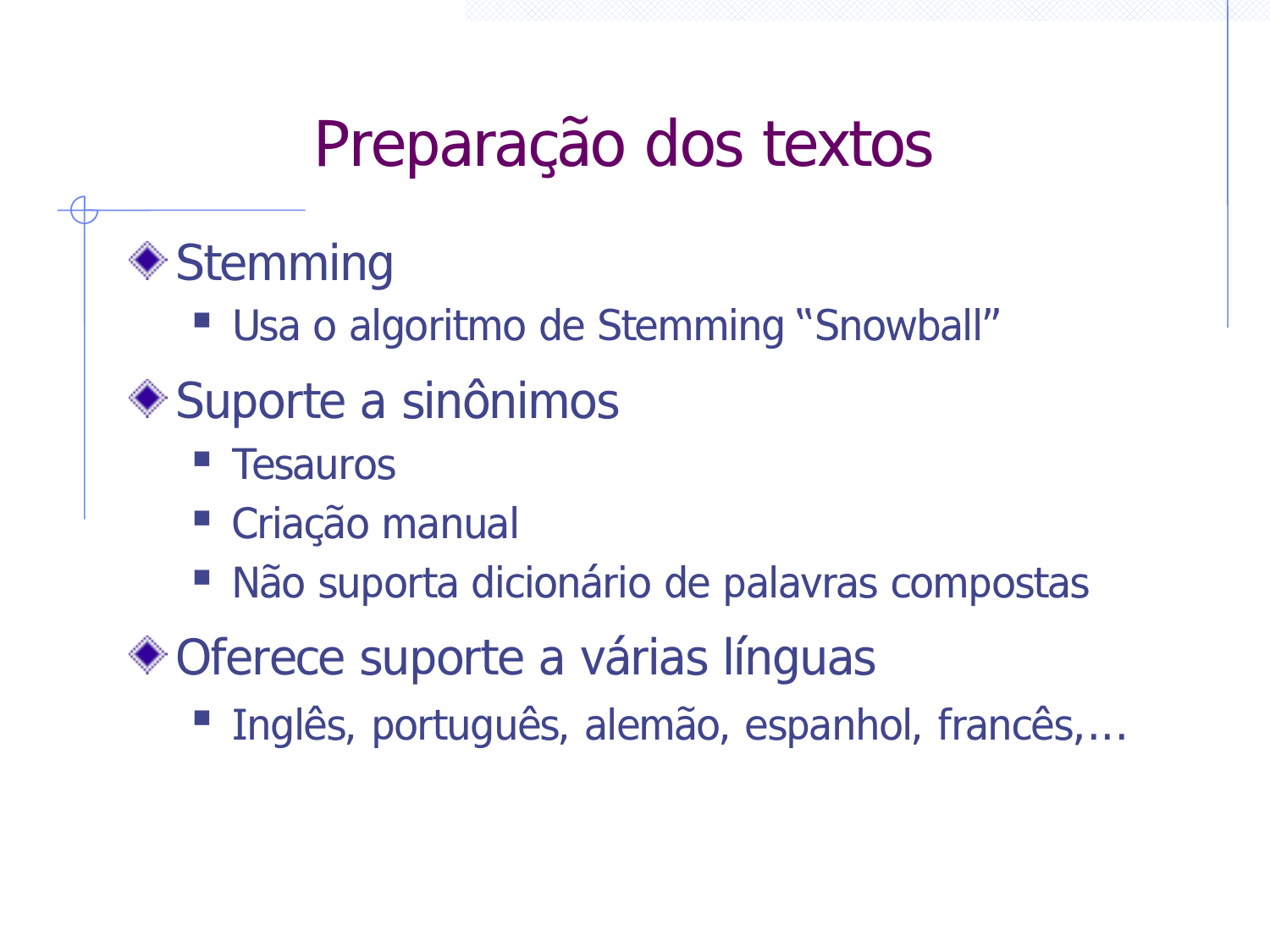

Preparação dos textos
Stemming
Usa o algoritmo de Stemming “Snowball”
Suporte a sinônimos
Tesauros
Criação manual
Não suporta dicionário de palavras compostas
Oferece suporte a várias línguas
Inglês, português, alemão, espanhol, francês,...